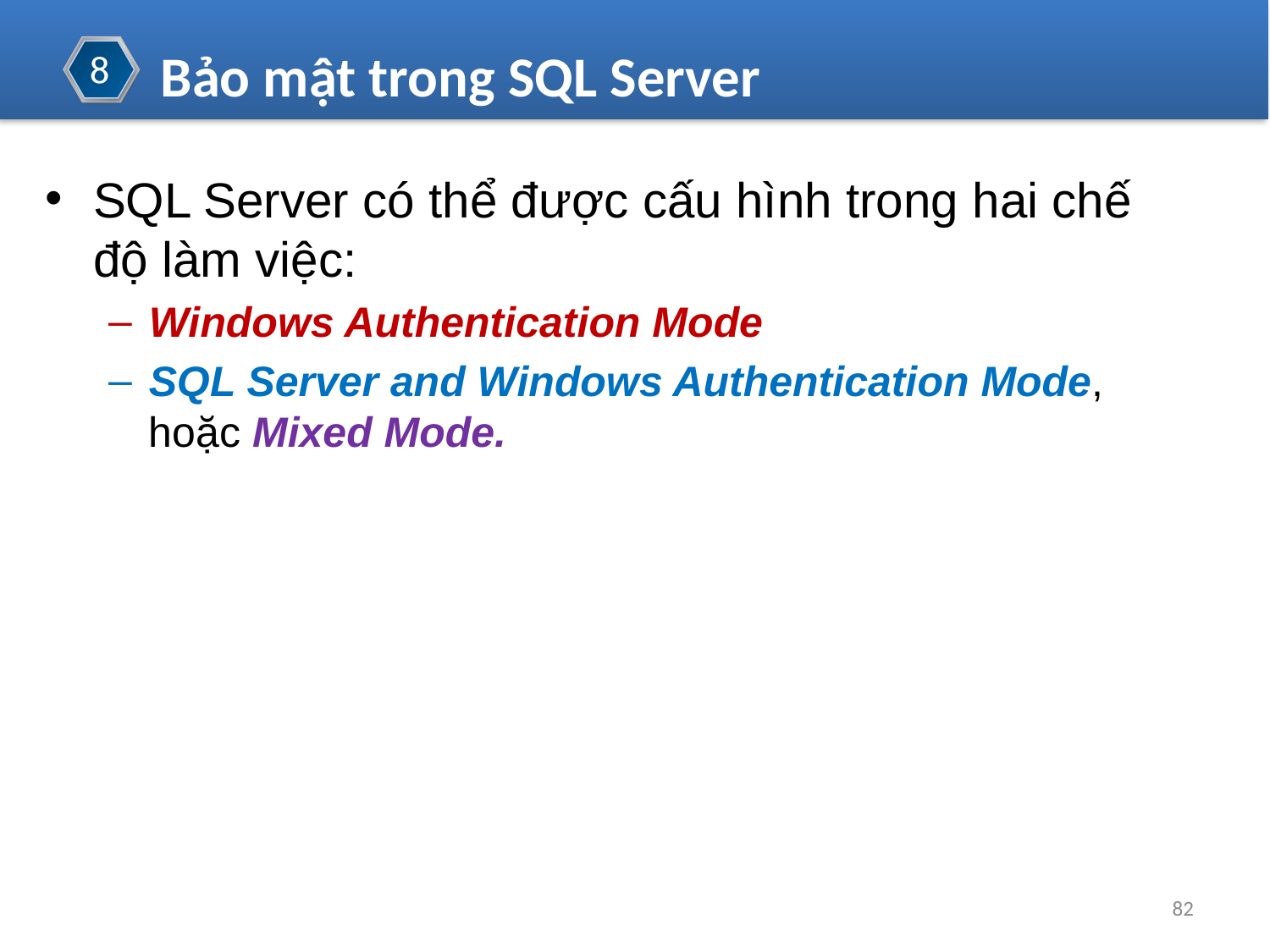

Bảo mật trong SQL Server

8
SQL Server có thể được cấu hình trong hai chế độ làm việc:
Windows Authentication Mode
SQL Server and Windows Authentication Mode, hoặc Mixed Mode.

82